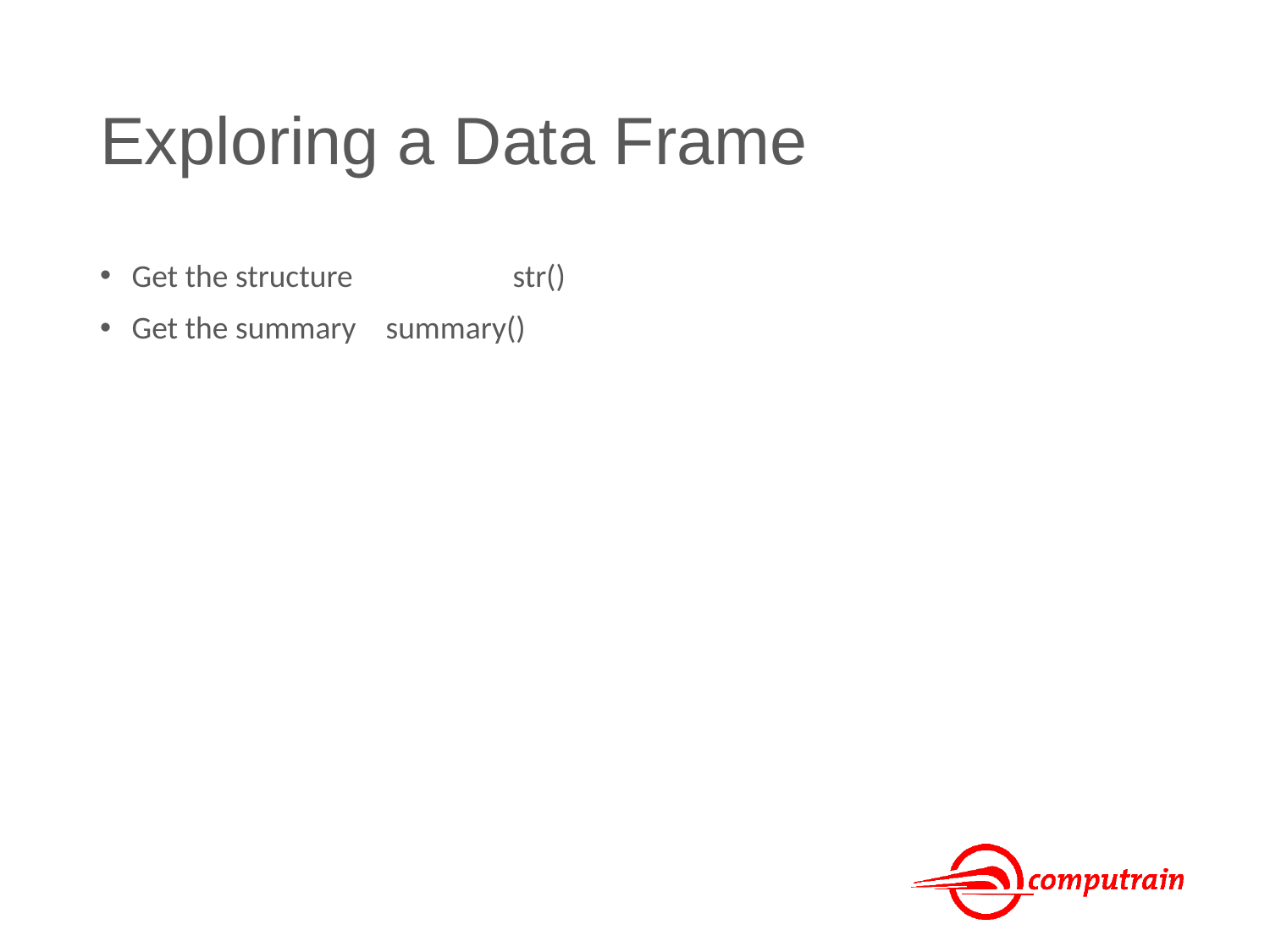

# Exploring a Data Frame
Get the structure		str()
Get the summary	summary()